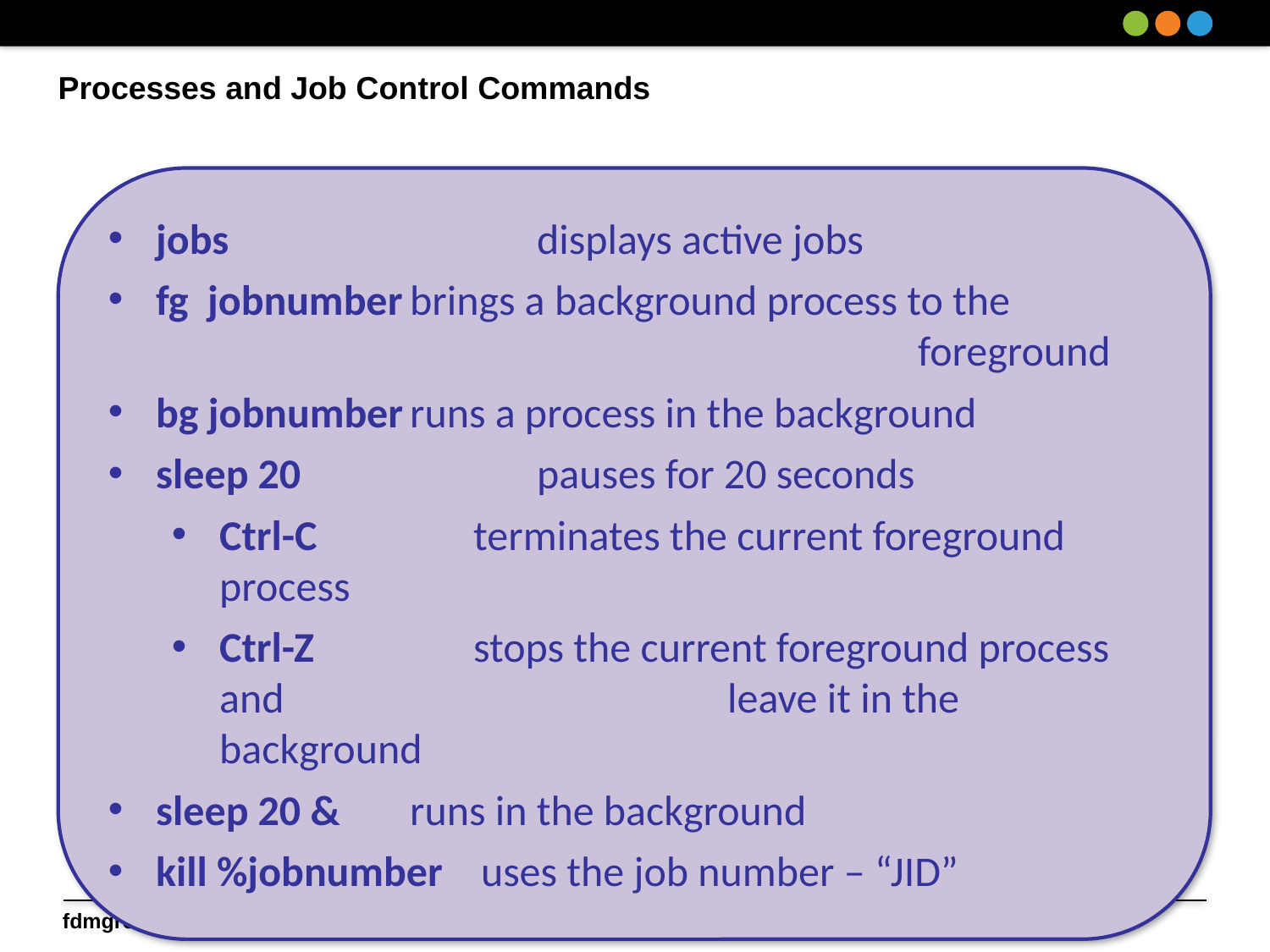

# Processes and Job Control Commands
jobs   			displays active jobs
fg  jobnumber	brings a background process to the 							foreground
bg jobnumber	runs a process in the background
sleep 20		pauses for 20 seconds
Ctrl-C   		terminates the current foreground process
Ctrl-Z 		stops the current foreground process and 				leave it in the background
sleep 20 &   	runs in the background
kill %jobnumber    uses the job number – “JID”